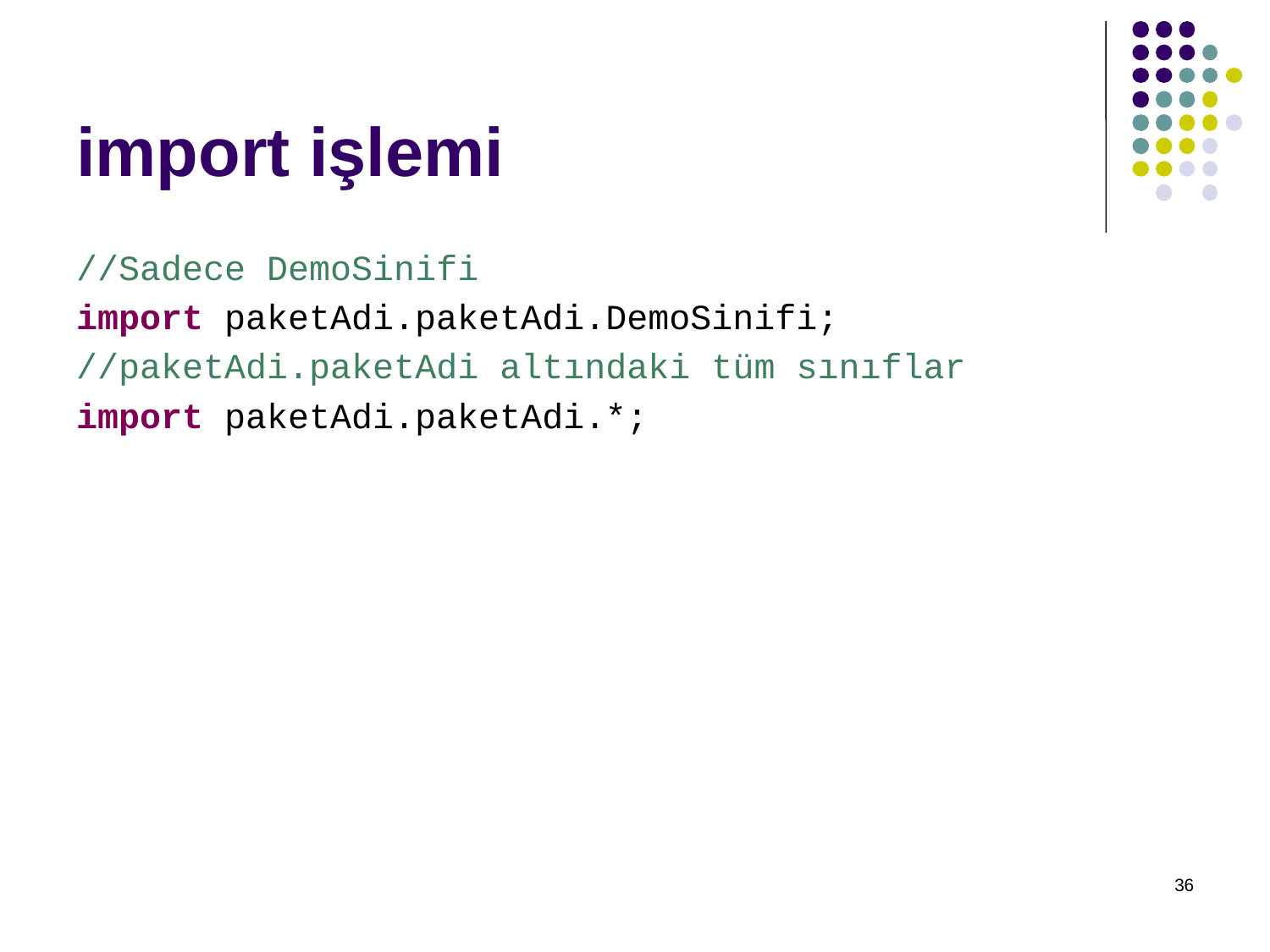

import işlemi
//Sadece DemoSinifi
import paketAdi.paketAdi.DemoSinifi;
//paketAdi.paketAdi altındaki tüm sınıflar
import paketAdi.paketAdi.*;

36